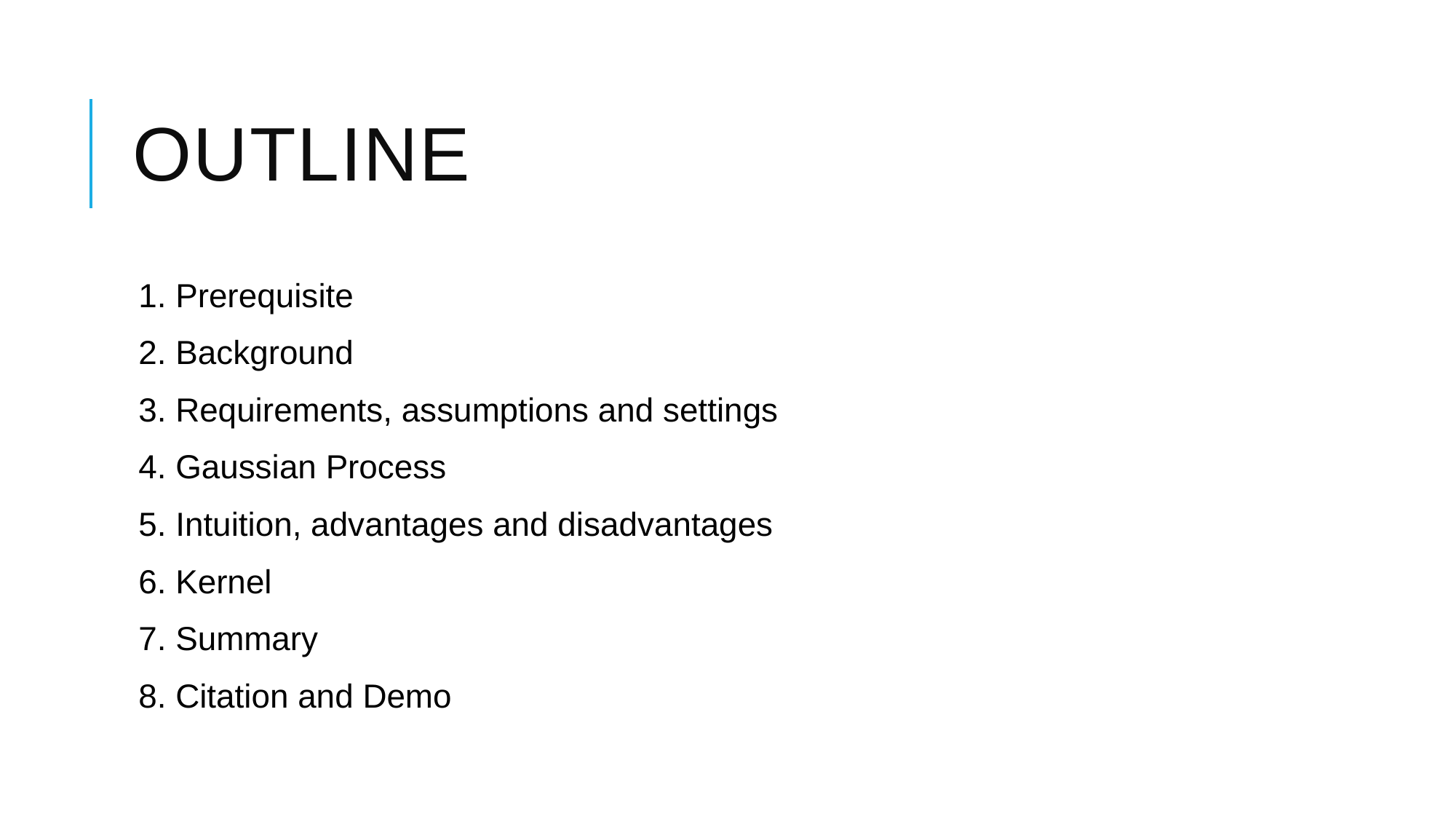

# Outline
1. Prerequisite
2. Background
3. Requirements, assumptions and settings
4. Gaussian Process
5. Intuition, advantages and disadvantages
6. Kernel
7. Summary
8. Citation and Demo